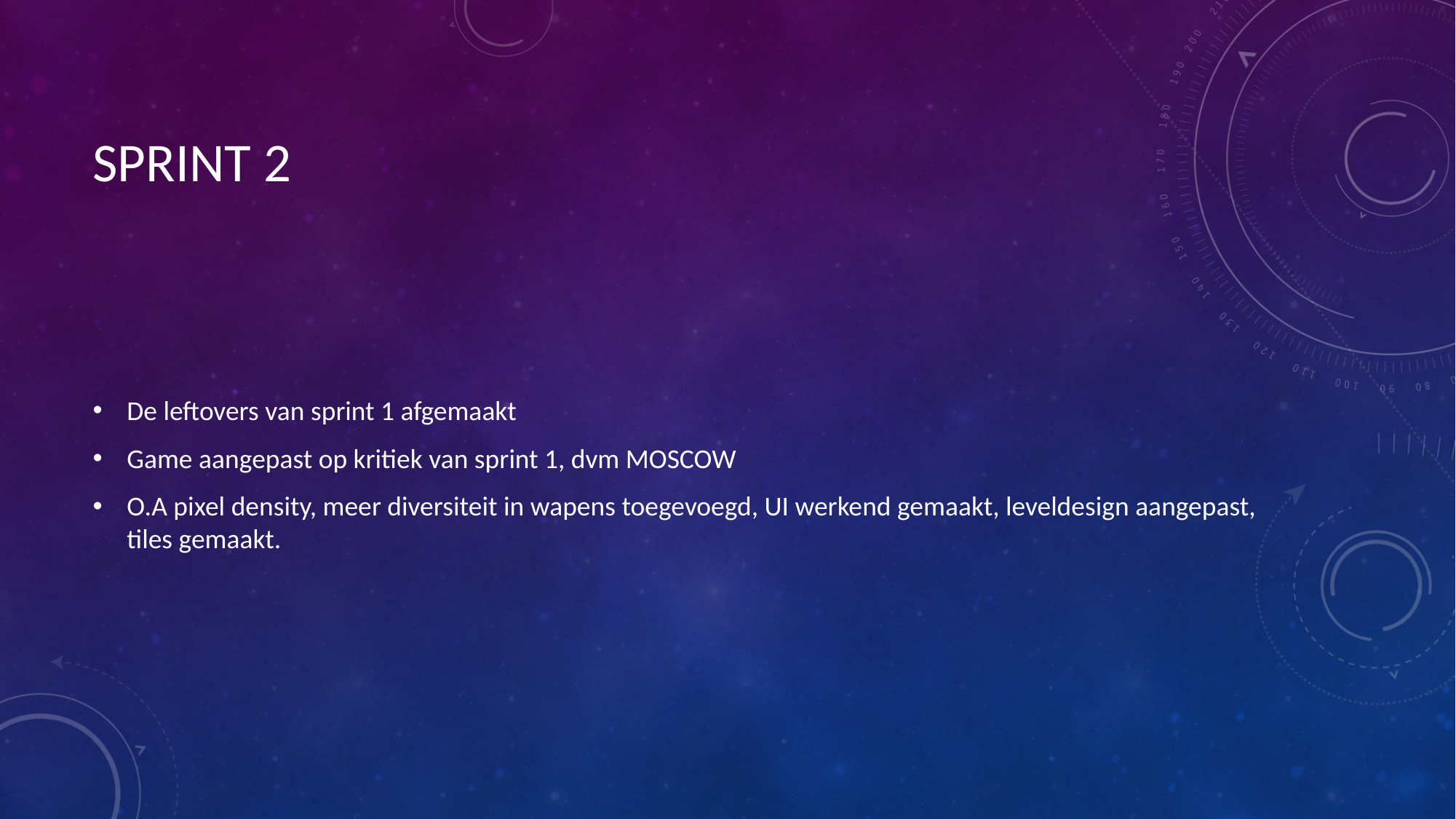

# Sprint 2
De leftovers van sprint 1 afgemaakt
Game aangepast op kritiek van sprint 1, dvm MOSCOW
O.A pixel density, meer diversiteit in wapens toegevoegd, UI werkend gemaakt, leveldesign aangepast, tiles gemaakt.